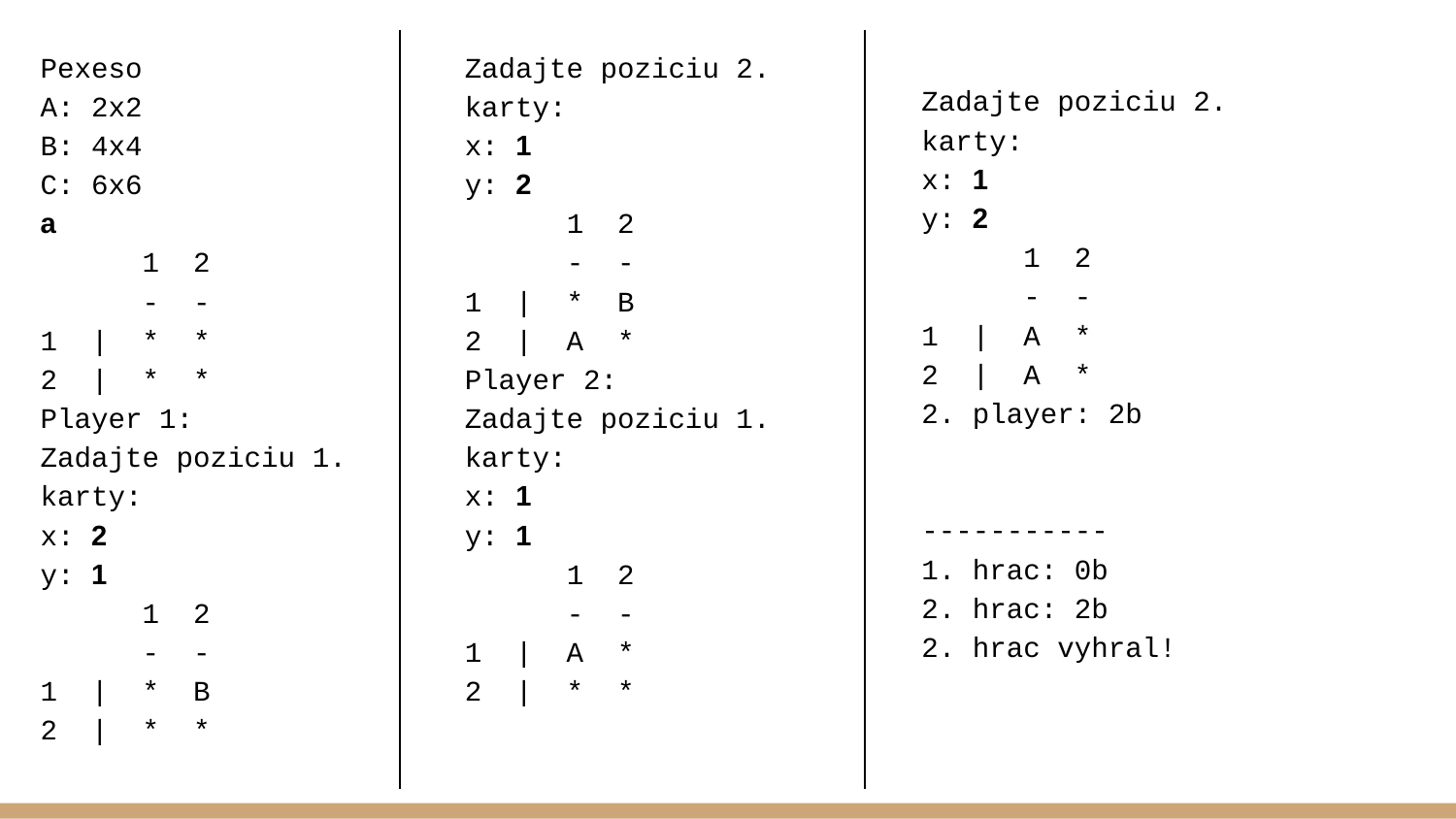

Pexeso
A: 2x2
B: 4x4
C: 6x6
a
      1  2
      -  -
1  |  *  *
2  |  *  *
Player 1:
Zadajte poziciu 1. karty:
x: 2
y: 1
      1  2
      -  -
1  |  *  B
2  |  *  *
Zadajte poziciu 2. karty:
x: 1
y: 2
      1  2
      -  -
1  |  *  B
2  |  A  *
Player 2:
Zadajte poziciu 1. karty:
x: 1
y: 1
      1  2
      -  -
1  |  A  *
2  |  *  *

Zadajte poziciu 2. karty:
x: 1
y: 2
      1  2
      -  -
1  |  A  *
2  |  A  *
2. player: 2b

-----------
1. hrac: 0b
2. hrac: 2b
2. hrac vyhral!